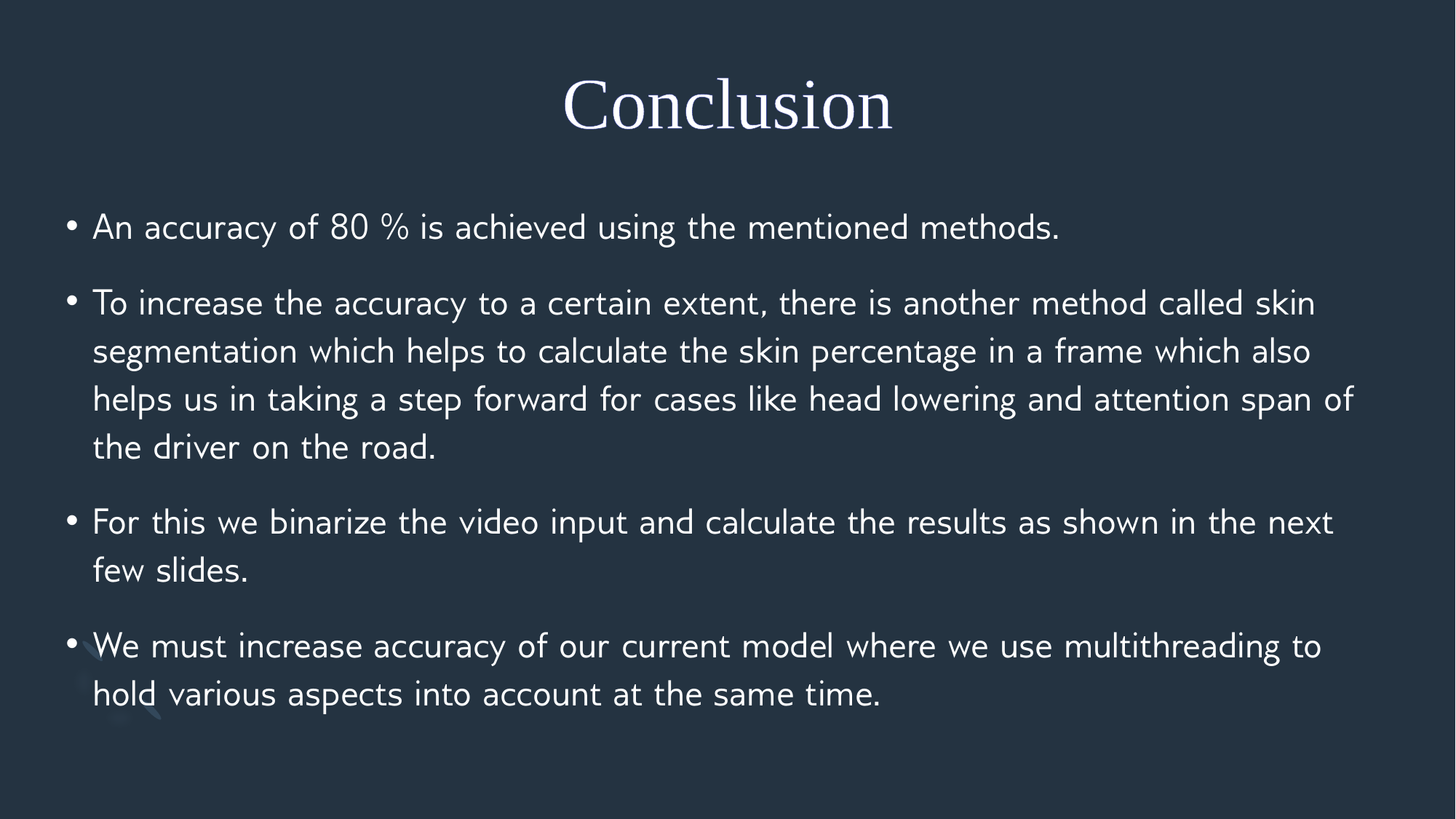

# Conclusion
An accuracy of 80 % is achieved using the mentioned methods.
To increase the accuracy to a certain extent, there is another method called skin segmentation which helps to calculate the skin percentage in a frame which also helps us in taking a step forward for cases like head lowering and attention span of the driver on the road.
For this we binarize the video input and calculate the results as shown in the next few slides.
We must increase accuracy of our current model where we use multithreading to hold various aspects into account at the same time.